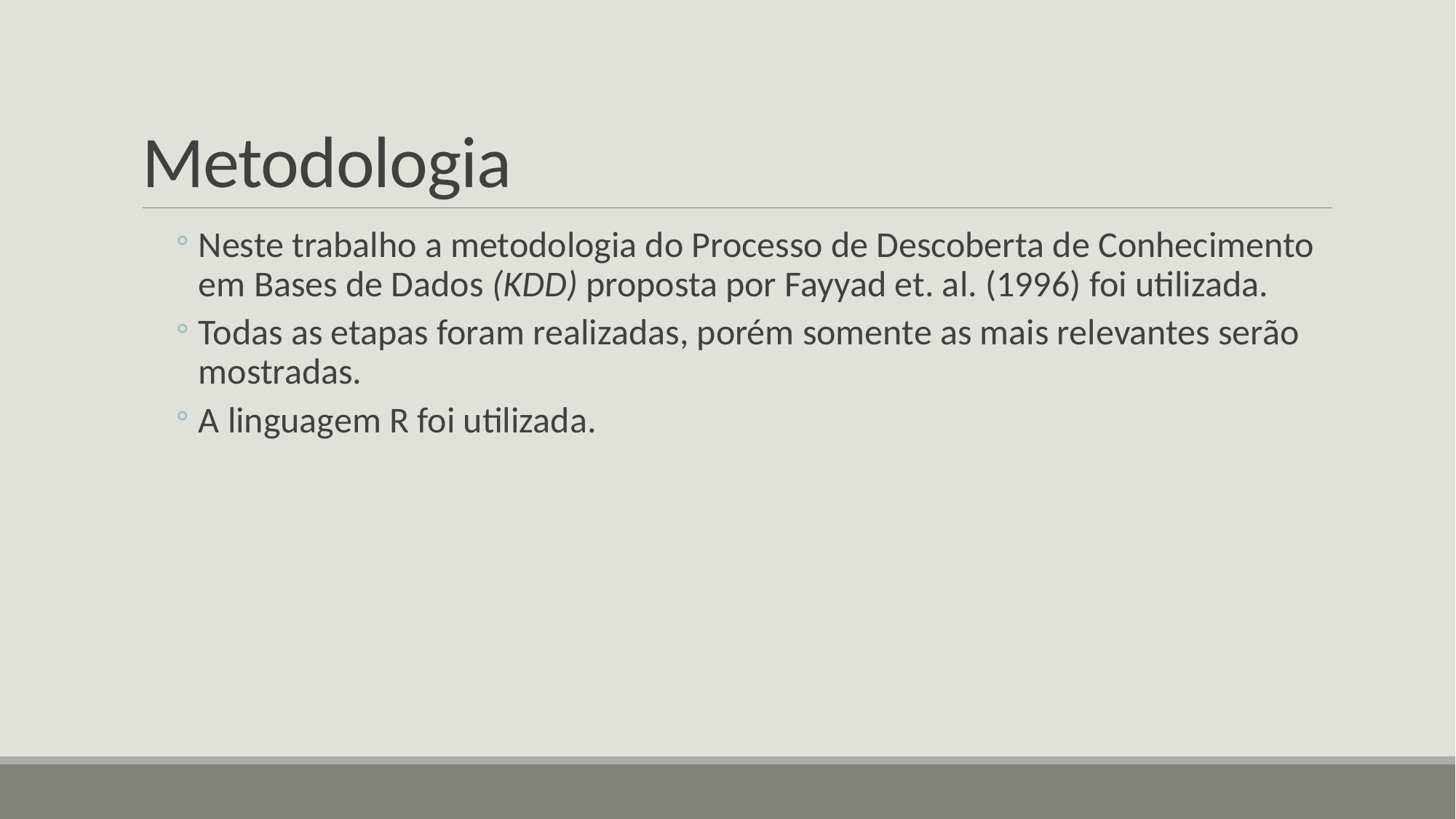

# Metodologia
Neste trabalho a metodologia do Processo de Descoberta de Conhecimento em Bases de Dados (KDD) proposta por Fayyad et. al. (1996) foi utilizada.
Todas as etapas foram realizadas, porém somente as mais relevantes serão mostradas.
A linguagem R foi utilizada.